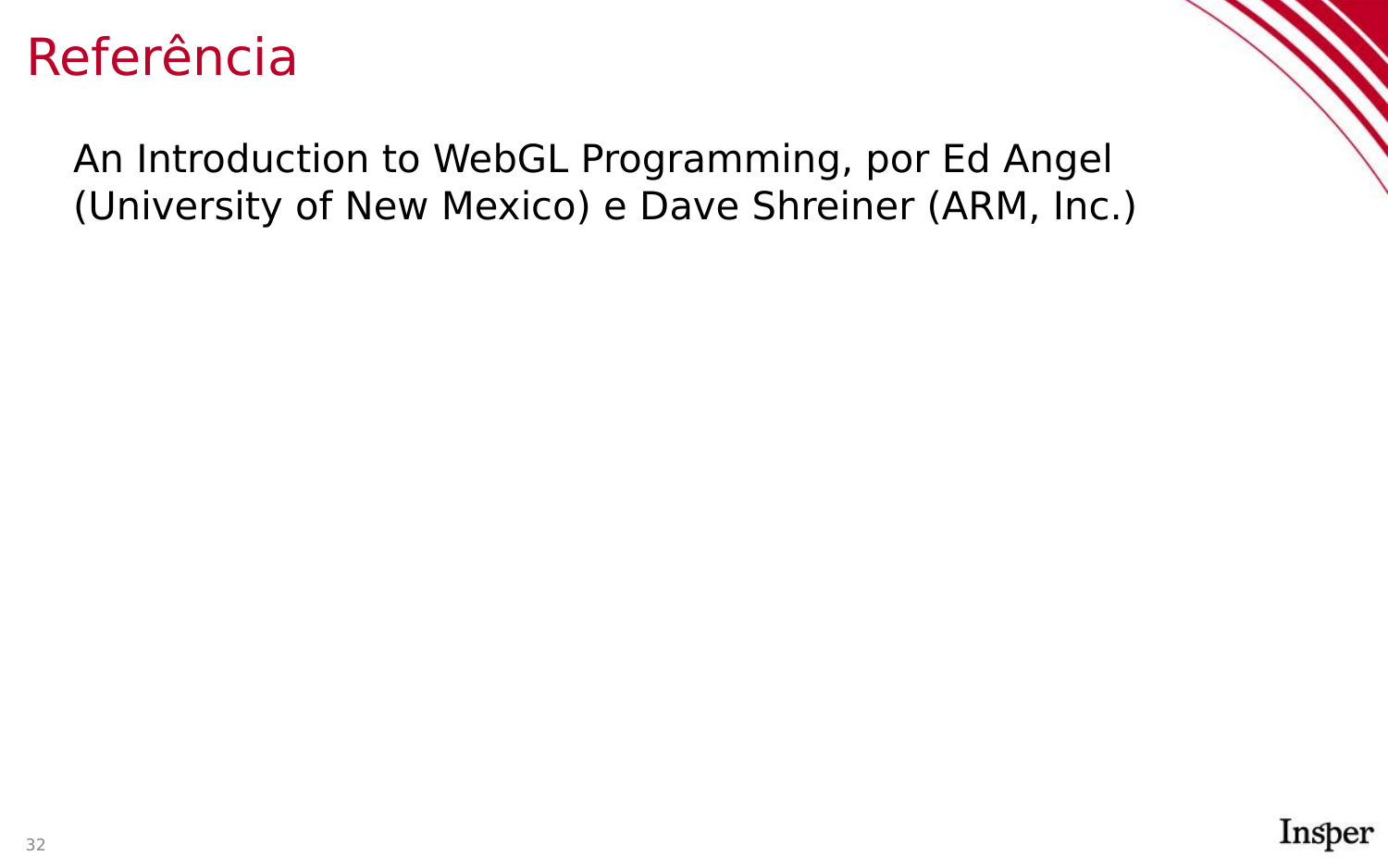

# Referência
An Introduction to WebGL Programming, por Ed Angel (University of New Mexico) e Dave Shreiner (ARM, Inc.)
32